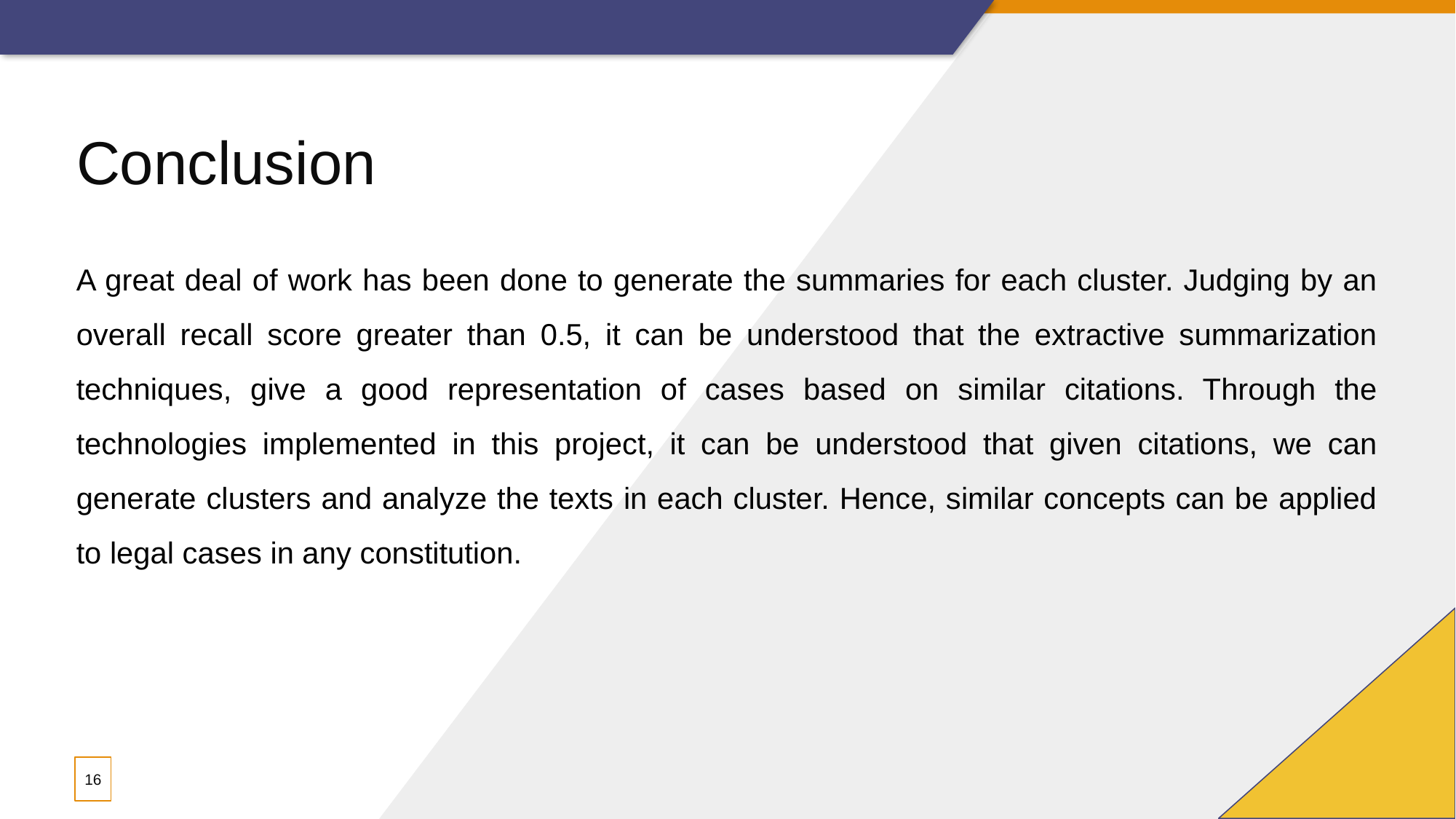

# Conclusion
A great deal of work has been done to generate the summaries for each cluster. Judging by an overall recall score greater than 0.5, it can be understood that the extractive summarization techniques, give a good representation of cases based on similar citations. Through the technologies implemented in this project, it can be understood that given citations, we can generate clusters and analyze the texts in each cluster. Hence, similar concepts can be applied to legal cases in any constitution.

16